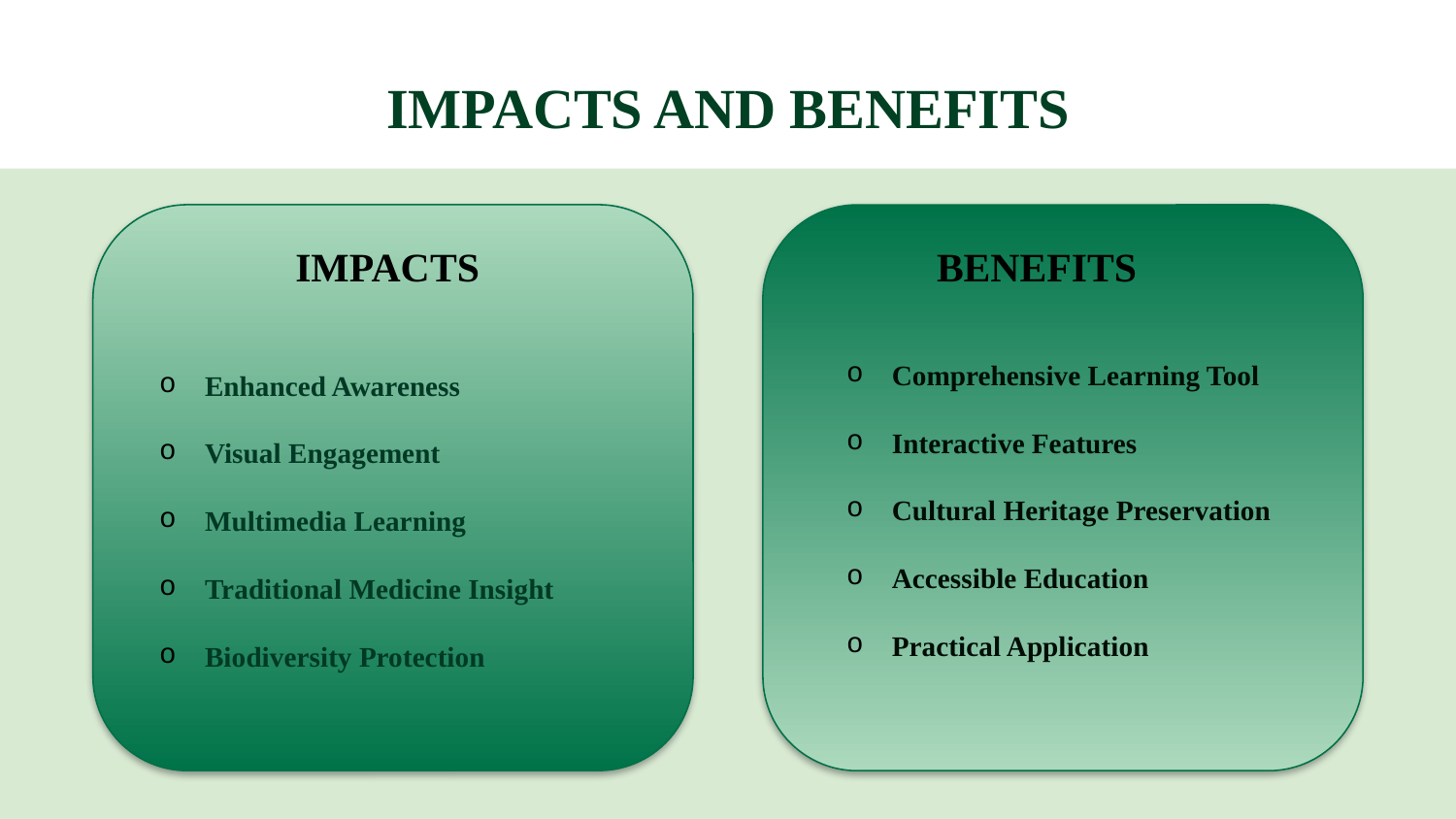

# IMPACTS AND BENEFITS

IMPACTS
BENEFITS
Comprehensive Learning Tool
Interactive Features
Cultural Heritage Preservation
Accessible Education
Practical Application
Enhanced Awareness
Visual Engagement
Multimedia Learning
Traditional Medicine Insight
Biodiversity Protection